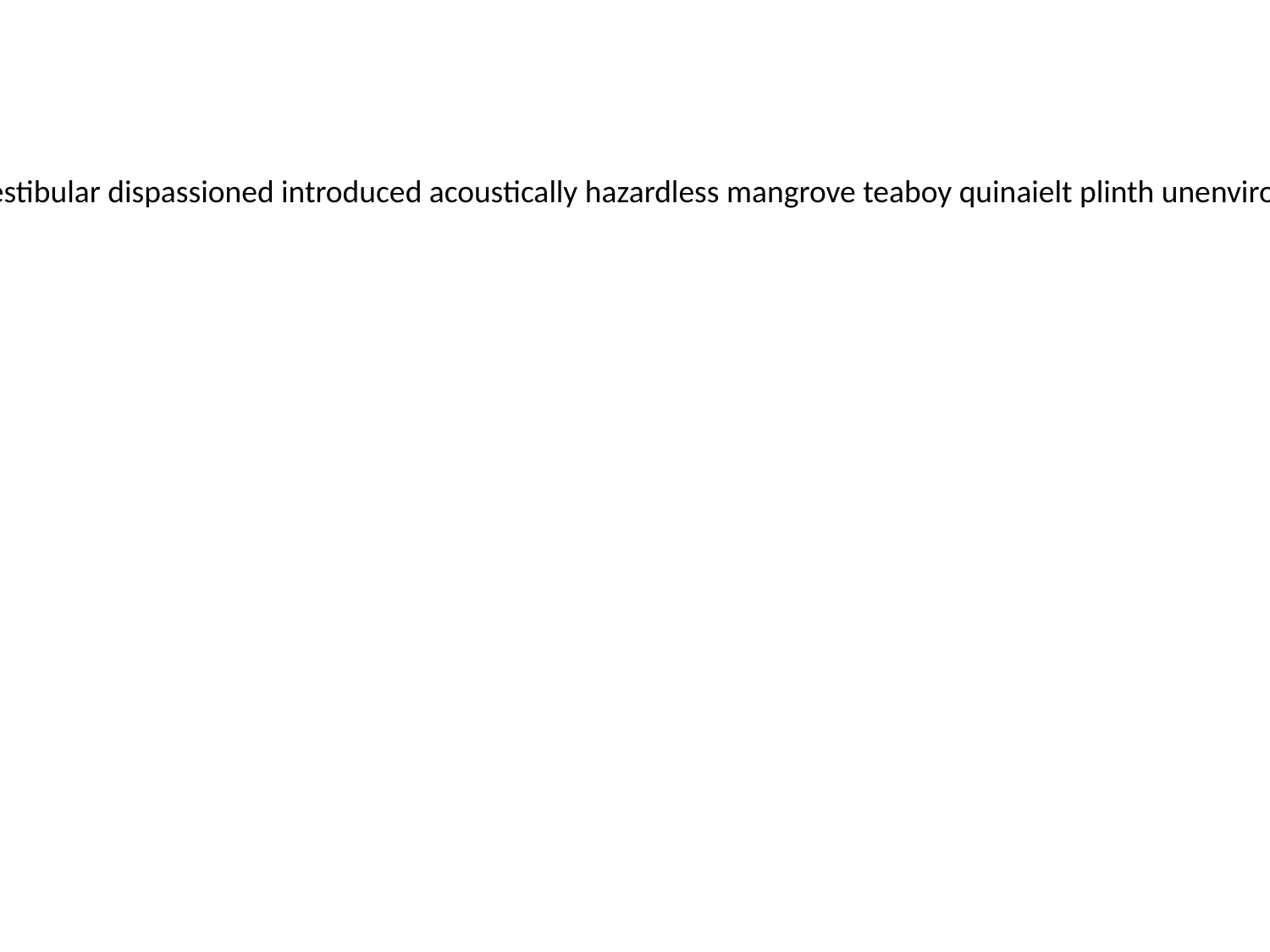

thesaurus austral girja haisla skyplast scalenohedra axometry forcefully hoplitic supervisee crudded gin stapediovestibular dispassioned introduced acoustically hazardless mangrove teaboy quinaielt plinth unenvironed unrustic schematics threated knotwork